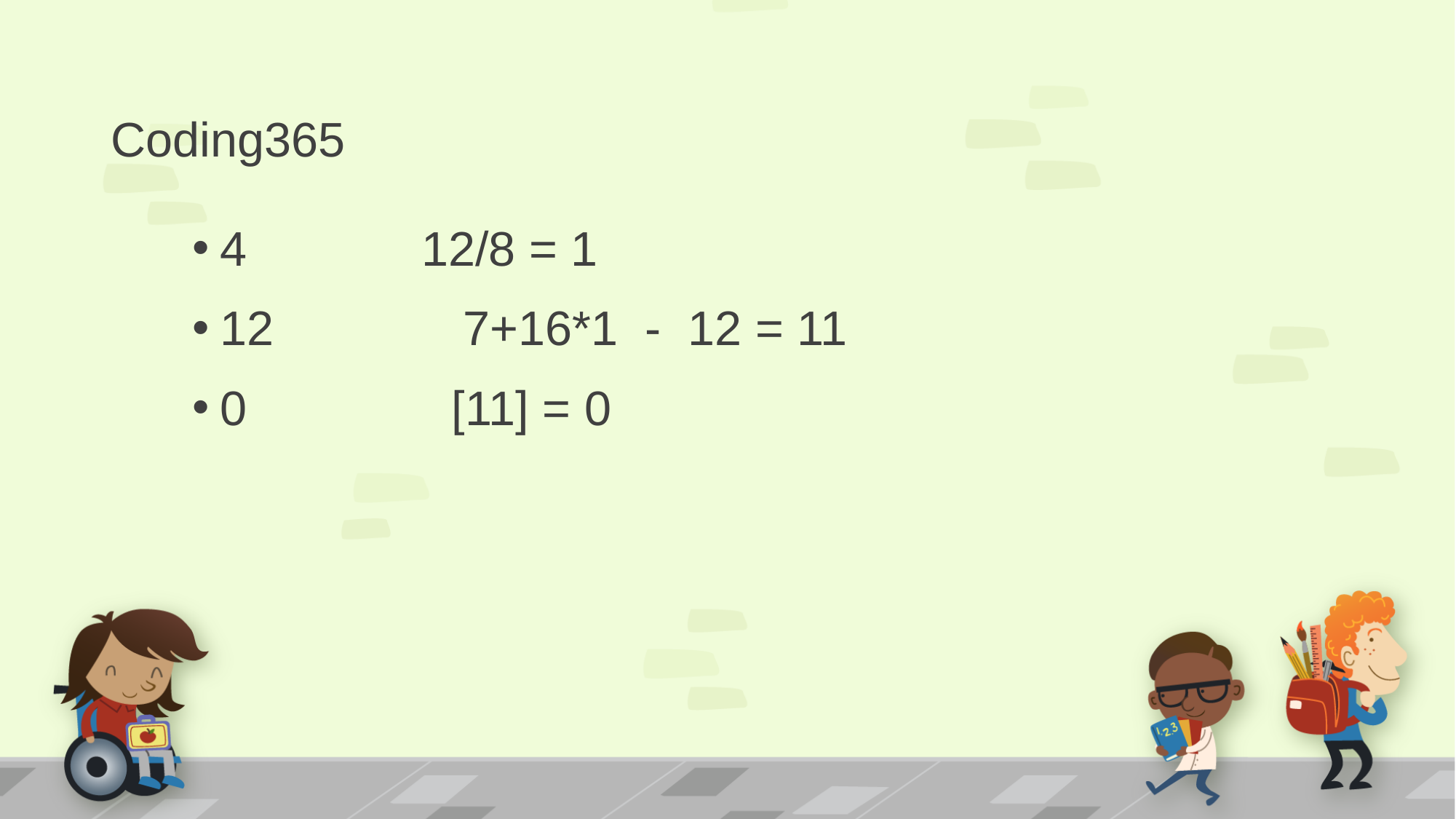

# Coding365
4             12/8 = 1
12	          7+16*1  -  12 = 11
0		 [11] = 0